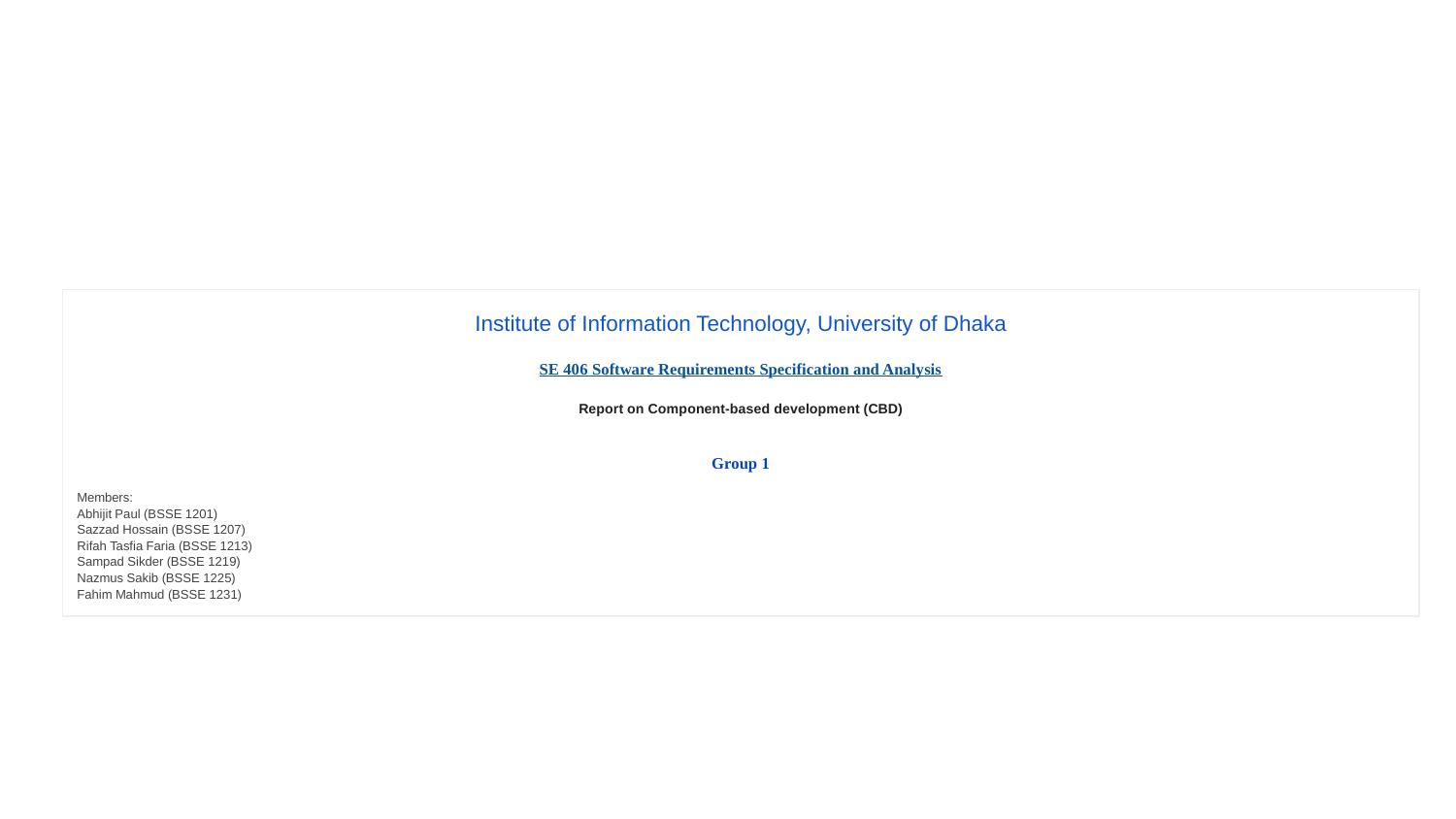

# Institute of Information Technology, University of Dhaka

SE 406 Software Requirements Specification and Analysis

Report on Component-based development (CBD)

Group 1

Members:
Abhijit Paul (BSSE 1201)
Sazzad Hossain (BSSE 1207)
Rifah Tasfia Faria (BSSE 1213)
Sampad Sikder (BSSE 1219)
Nazmus Sakib (BSSE 1225)
Fahim Mahmud (BSSE 1231)